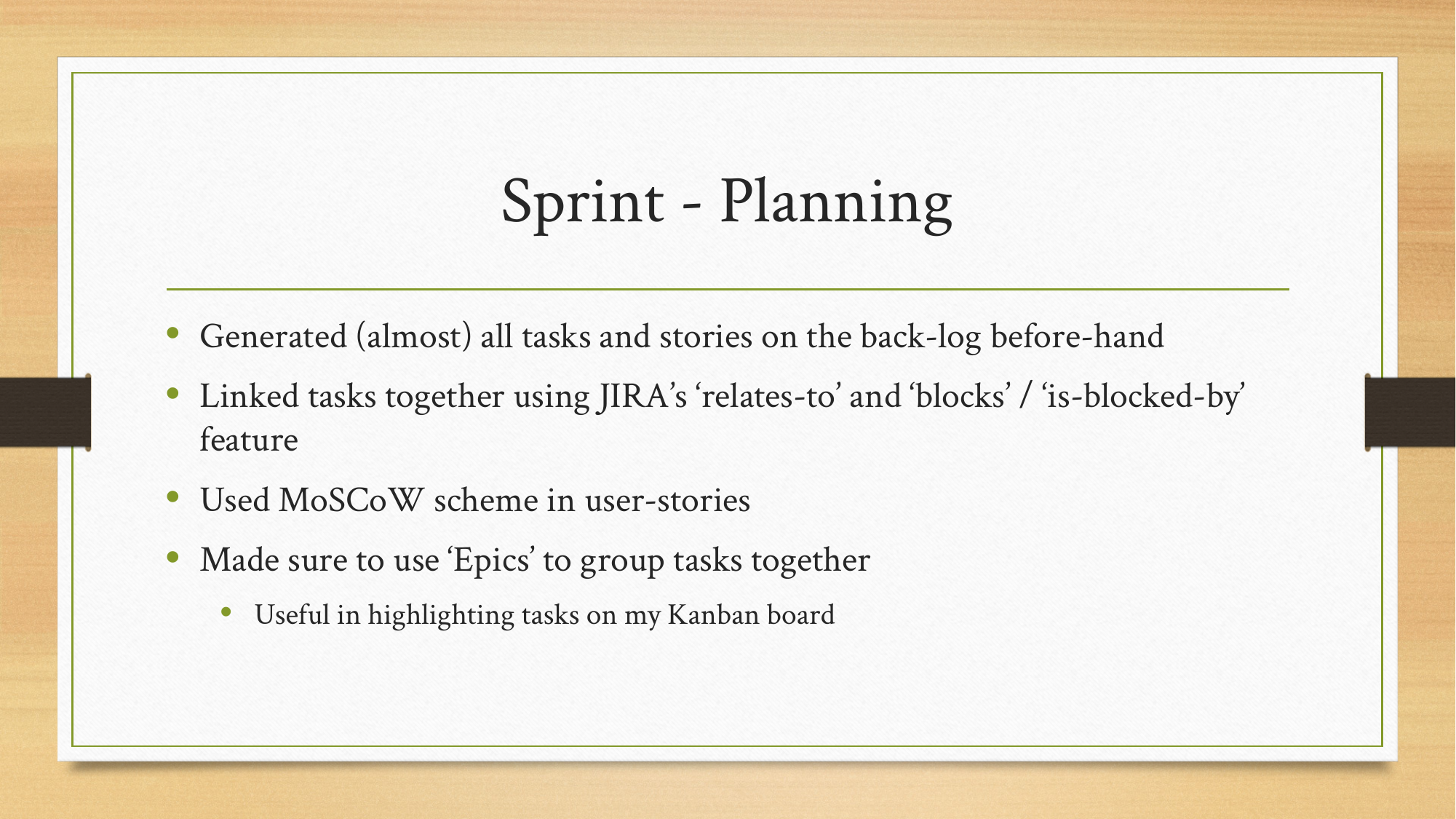

# Sprint - Planning
Generated (almost) all tasks and stories on the back-log before-hand
Linked tasks together using JIRA’s ‘relates-to’ and ‘blocks’ / ‘is-blocked-by’ feature
Used MoSCoW scheme in user-stories
Made sure to use ‘Epics’ to group tasks together
Useful in highlighting tasks on my Kanban board